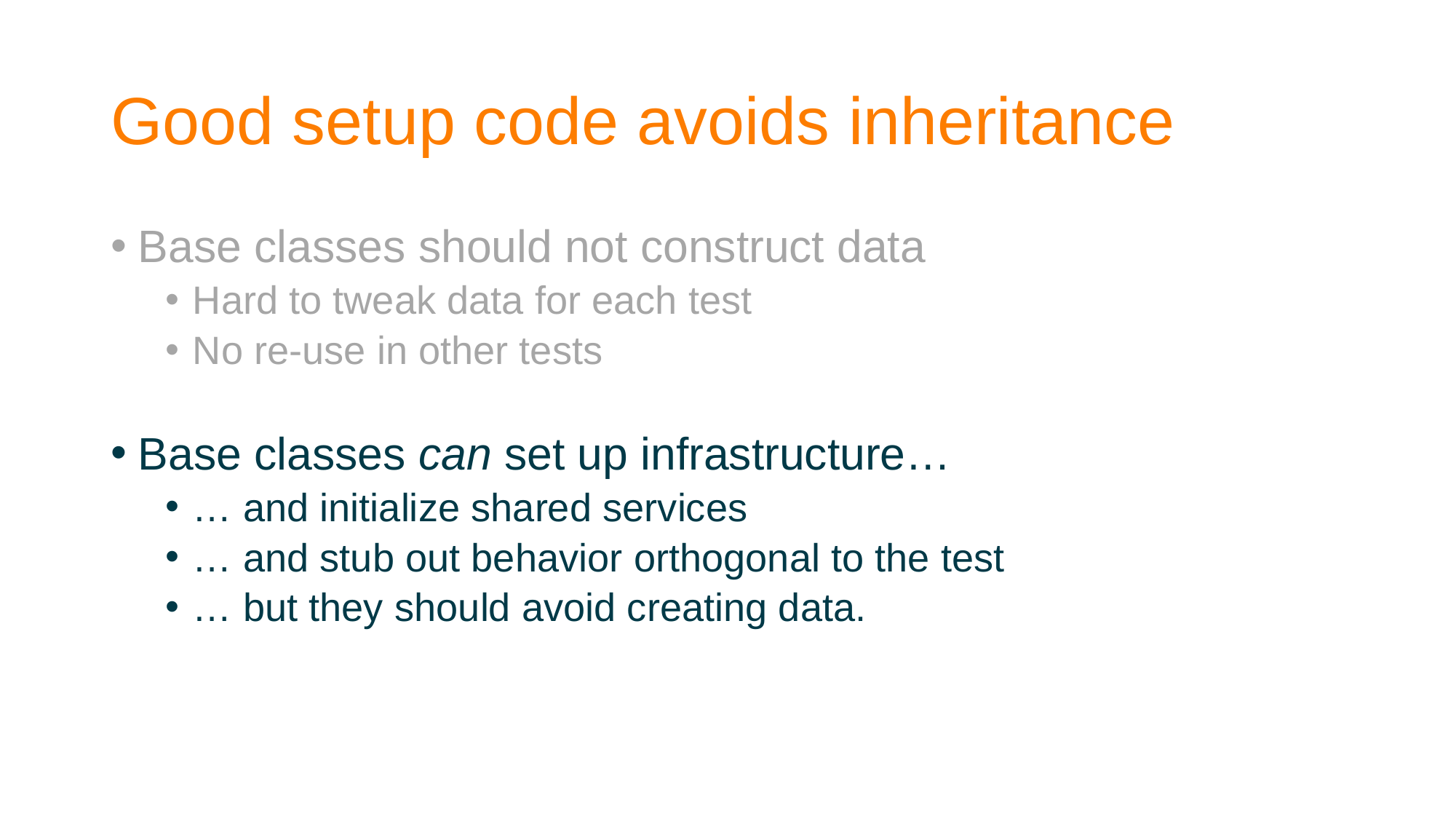

# Good setup code avoids inheritance
Base classes should not construct data
Hard to tweak data for each test
No re-use in other tests
Base classes can set up infrastructure…
… and initialize shared services
… and stub out behavior orthogonal to the test
… but they should avoid creating data.